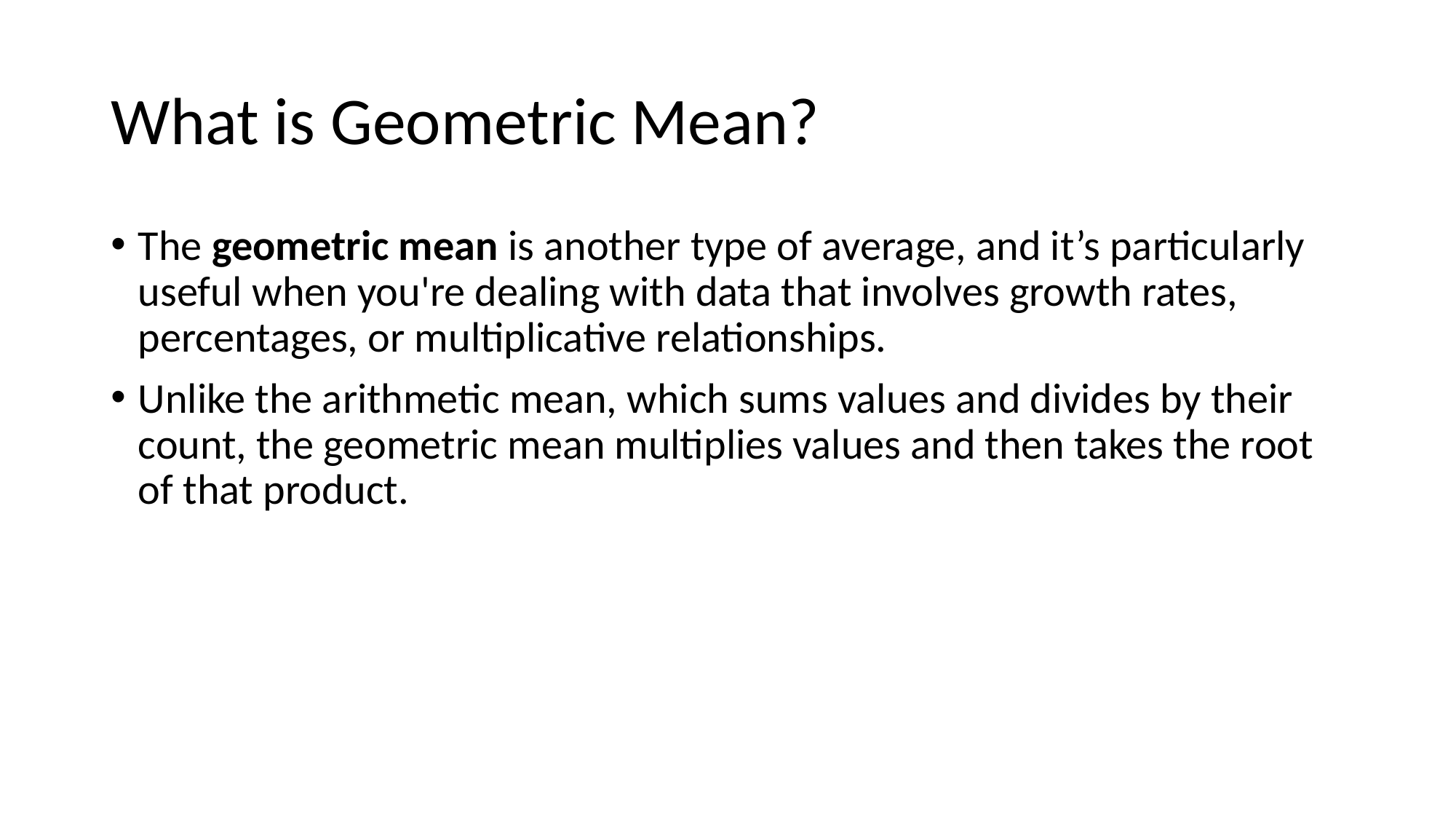

# What is Geometric Mean?
The geometric mean is another type of average, and it’s particularly useful when you're dealing with data that involves growth rates, percentages, or multiplicative relationships.
Unlike the arithmetic mean, which sums values and divides by their count, the geometric mean multiplies values and then takes the root of that product.